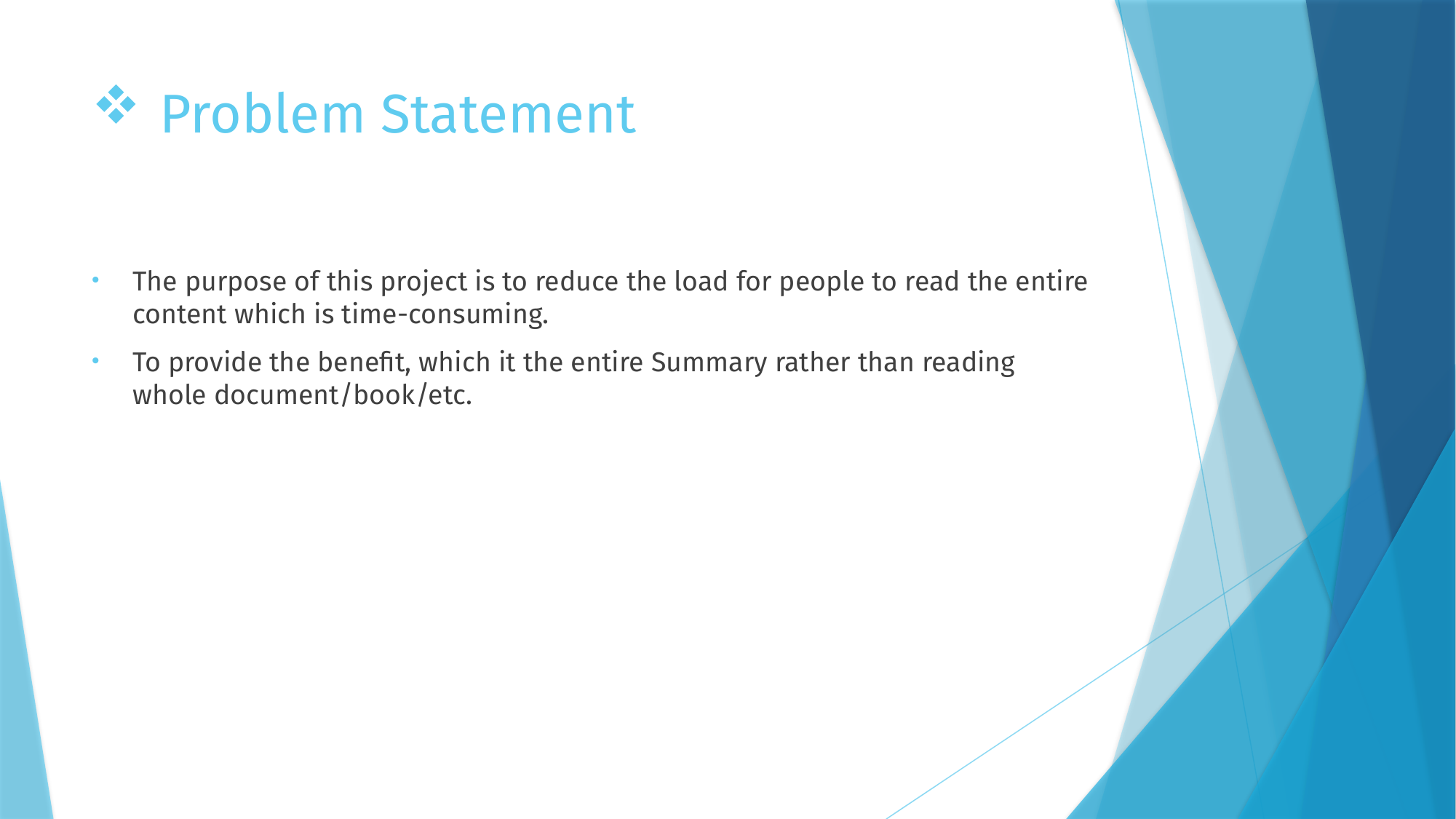

# Problem Statement
The purpose of this project is to reduce the load for people to read the entire content which is time-consuming.
To provide the benefit, which it the entire Summary rather than reading whole document/book/etc.